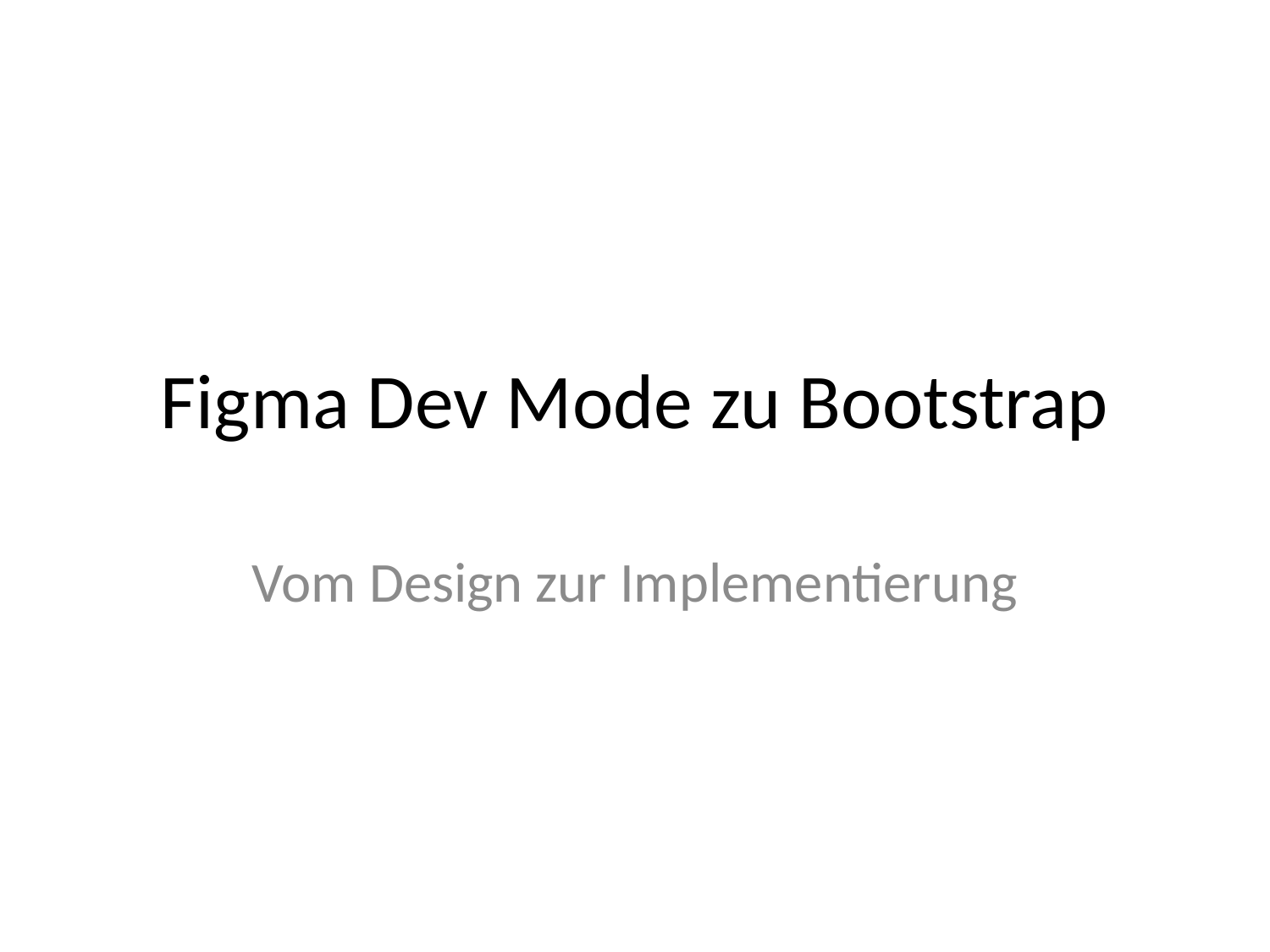

# Figma Dev Mode zu Bootstrap
Vom Design zur Implementierung